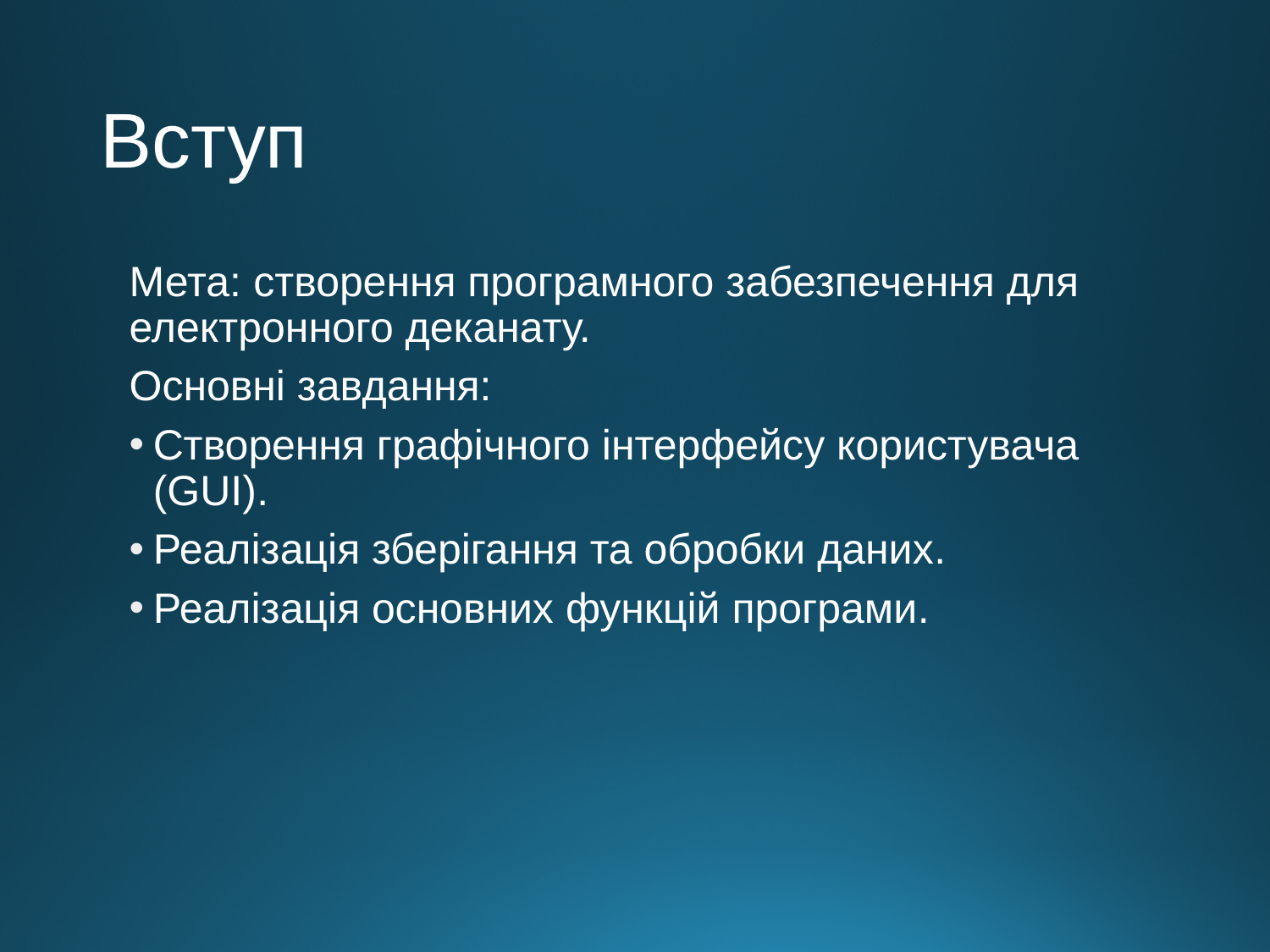

# Вступ
Мета: створення програмного забезпечення для електронного деканату.
Основні завдання:
Створення графічного інтерфейсу користувача (GUI).
Реалізація зберігання та обробки даних.
Реалізація основних функцій програми.